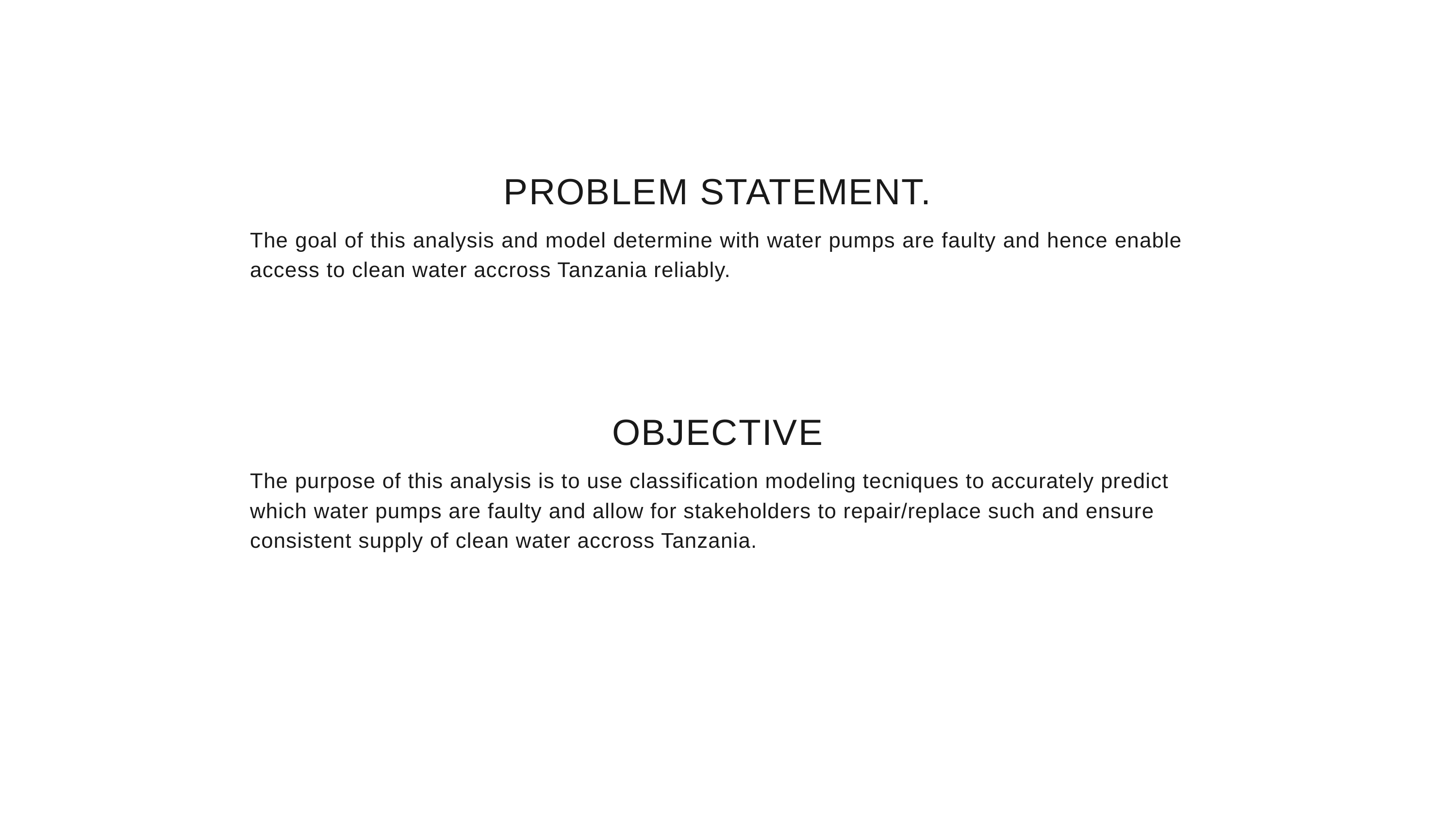

PROBLEM STATEMENT.
The goal of this analysis and model determine with water pumps are faulty and hence enable access to clean water accross Tanzania reliably.

OBJECTIVE
The purpose of this analysis is to use classification modeling tecniques to accurately predict which water pumps are faulty and allow for stakeholders to repair/replace such and ensure consistent supply of clean water accross Tanzania.